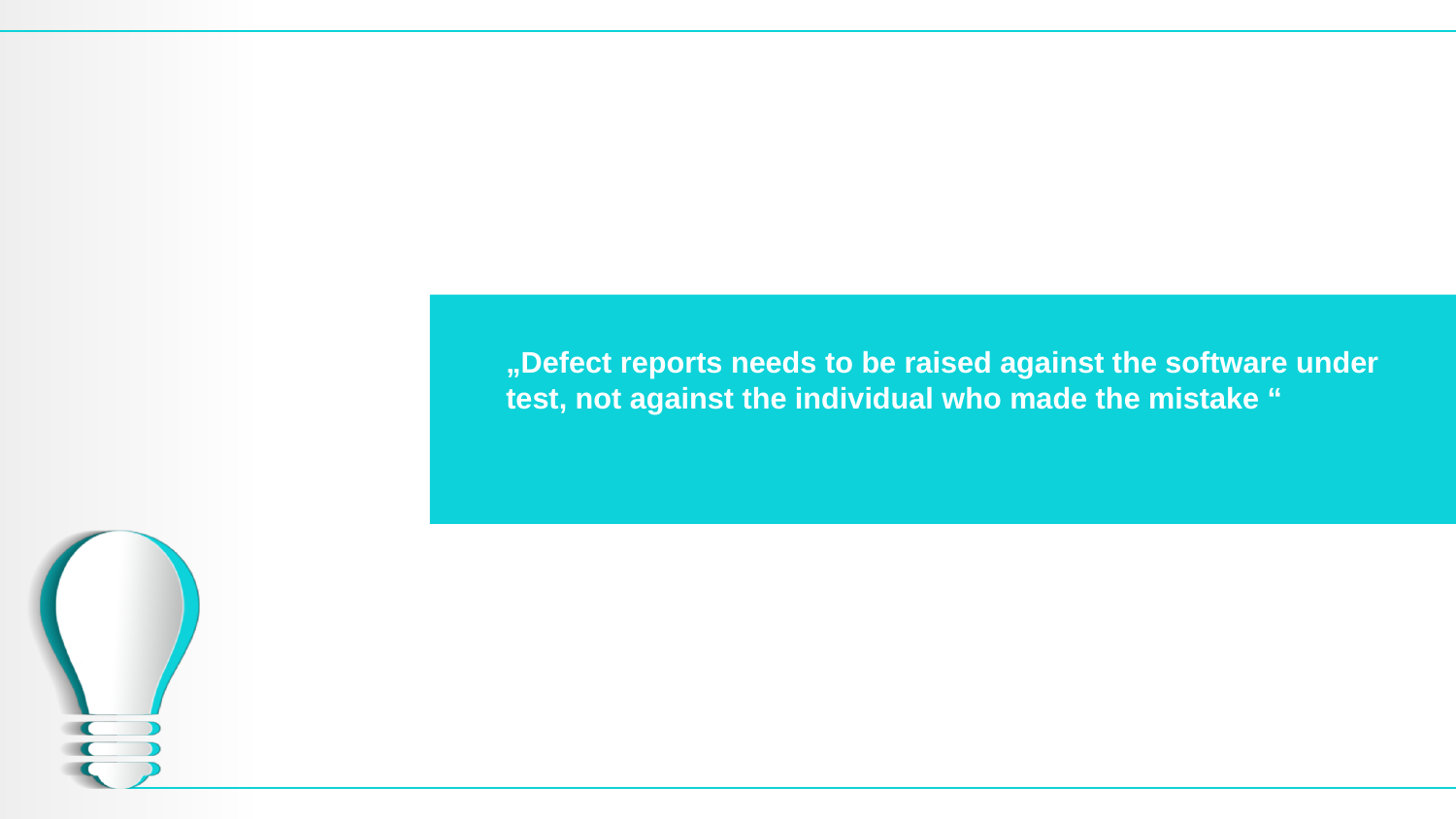

„Defect reports needs to be raised against the software under test, not against the individual who made the mistake “